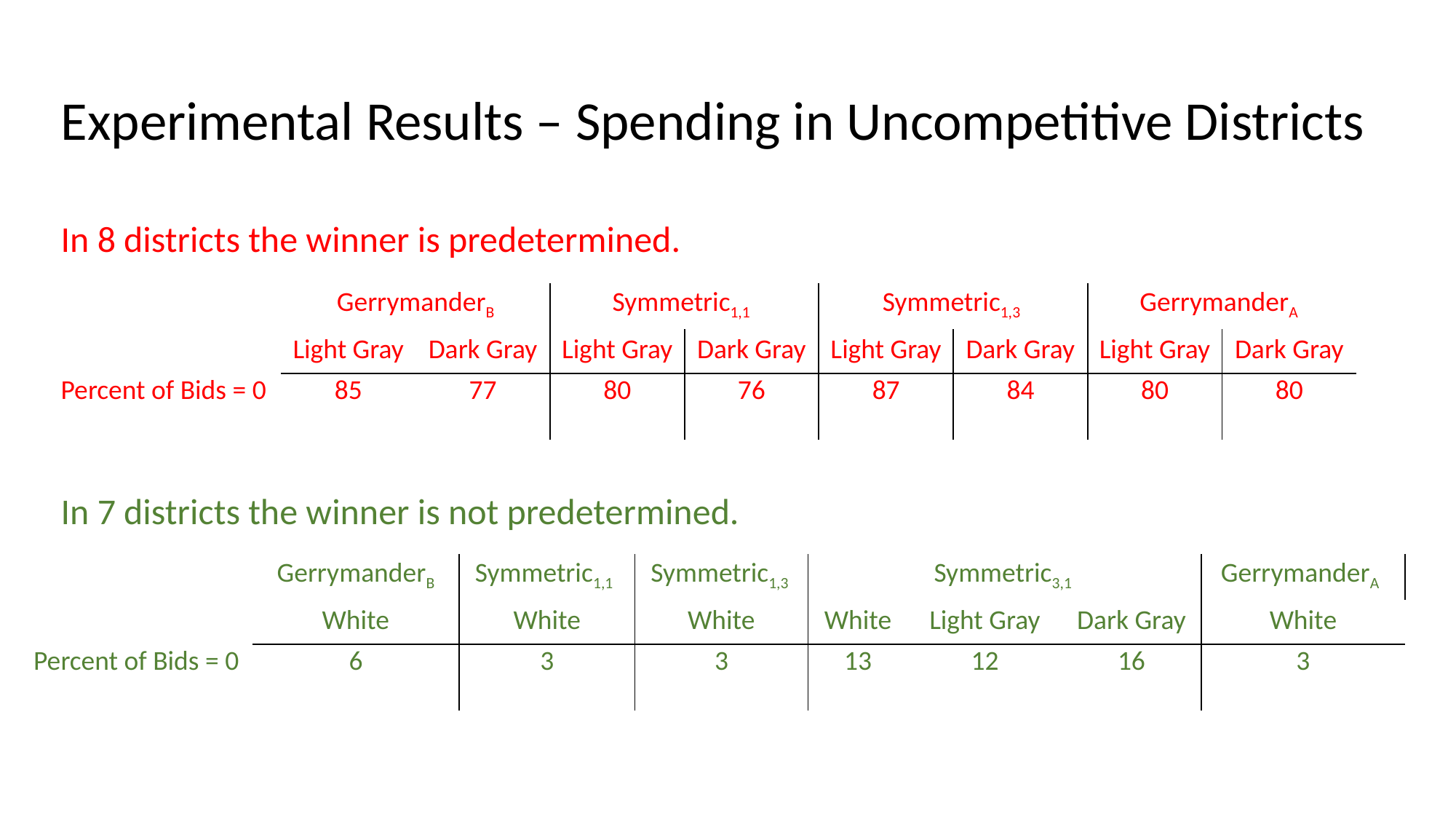

# Experimental Results – Spending in Uncompetitive Districts
In 8 districts the winner is predetermined.

In 7 districts the winner is not predetermined.

|  | GerrymanderB |  | Symmetric1,1 |  | Symmetric1,3 |  | GerrymanderA |  |
| --- | --- | --- | --- | --- | --- | --- | --- | --- |
|  | Light Gray | Dark Gray | Light Gray | Dark Gray | Light Gray | Dark Gray | Light Gray | Dark Gray |
| Percent of Bids = 0 | 85 | 77 | 80 | 76 | 87 | 84 | 80 | 80 |
|  | GerrymanderB | Symmetric1,1 | Symmetric1,3 | Symmetric3,1 |  |  | GerrymanderA |
| --- | --- | --- | --- | --- | --- | --- | --- |
|  | White | White | White | White | Light Gray | Dark Gray | White |
| Percent of Bids = 0 | 6 | 3 | 3 | 13 | 12 | 16 | 3 |